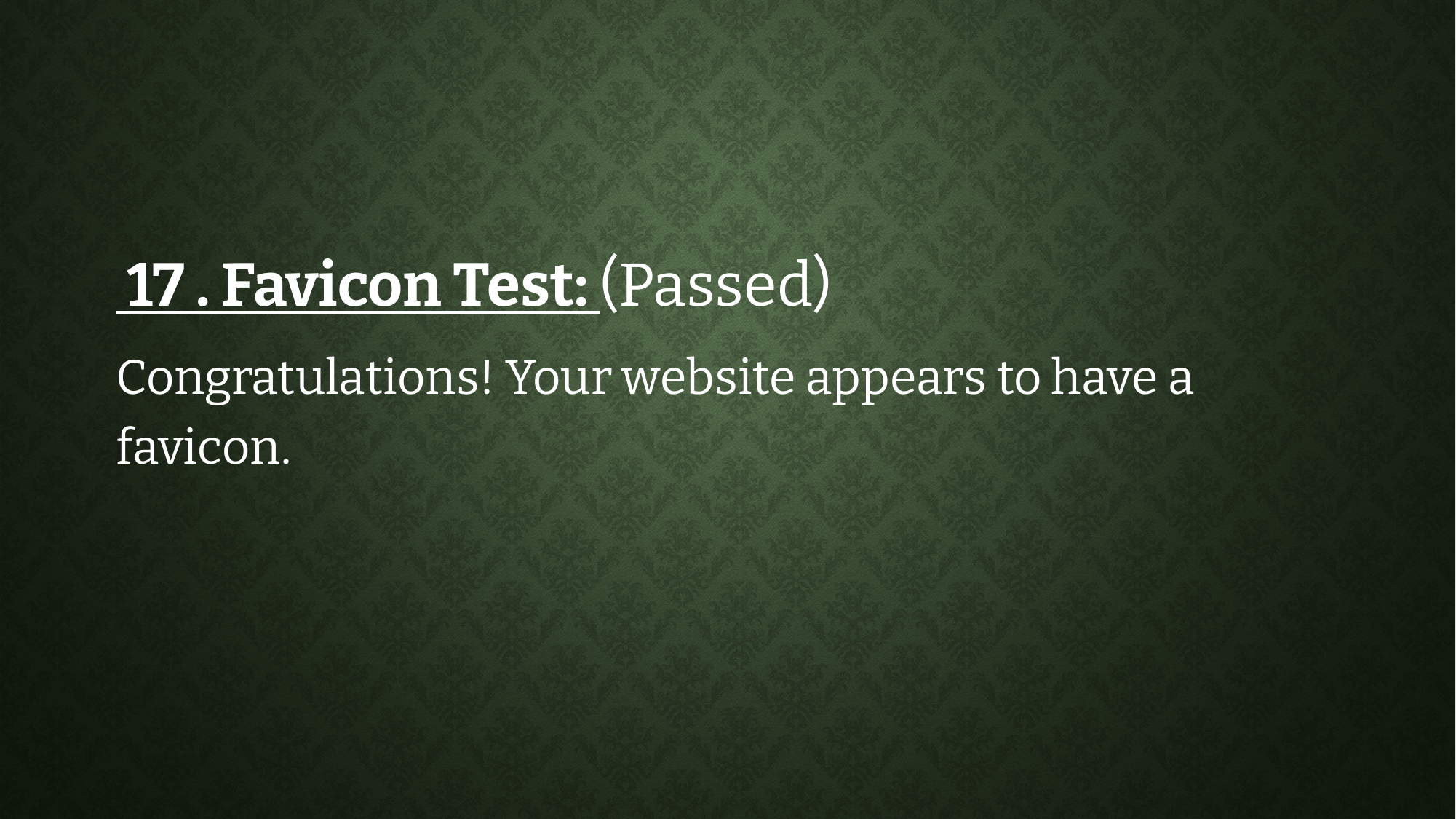

#
 17 . Favicon Test: (Passed)
Congratulations! Your website appears to have a favicon.